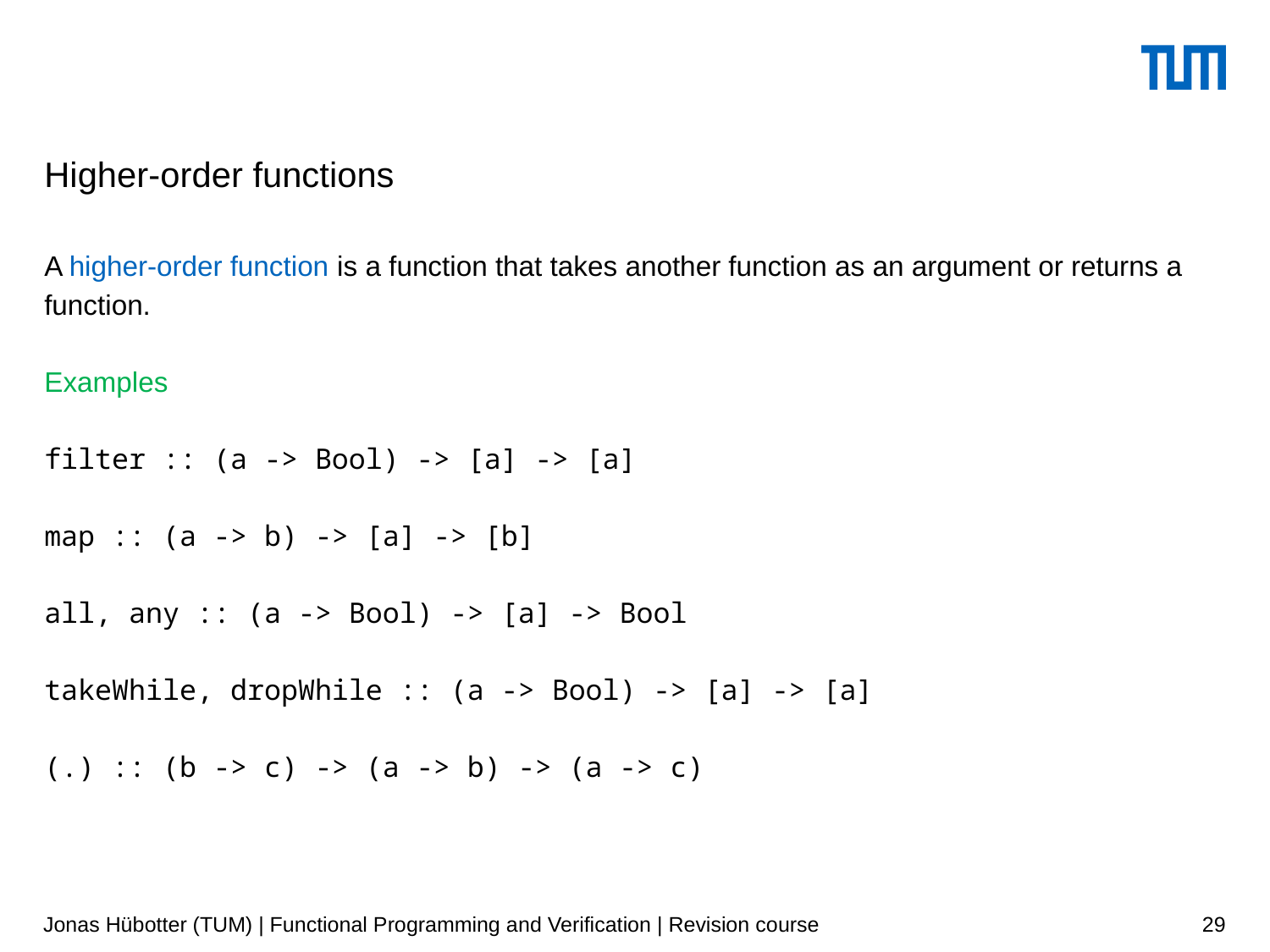

# Higher-order functions
A higher-order function is a function that takes another function as an argument or returns a function.

Examples

filter :: (a -> Bool) -> [a] -> [a]

map :: (a -> b) -> [a] -> [b]

all, any :: (a -> Bool) -> [a] -> Bool

takeWhile, dropWhile :: (a -> Bool) -> [a] -> [a]

(.) :: (b -> c) -> (a -> b) -> (a -> c)
Jonas Hübotter (TUM) | Functional Programming and Verification | Revision course
29